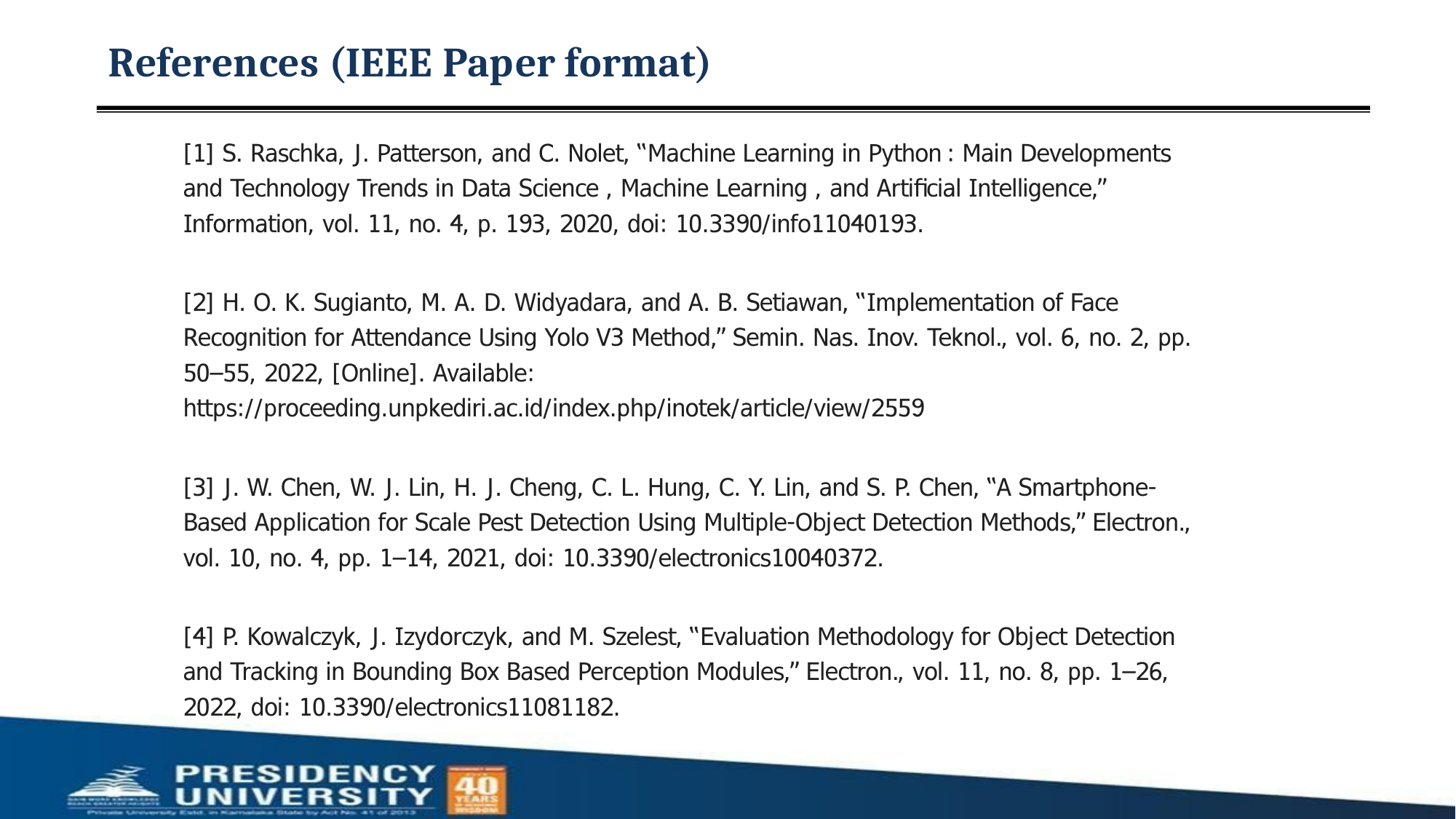

# References (IEEE Paper format)
[1] S. Raschka, J. Patterson, and C. Nolet, “Machine Learning in Python : Main Developments and Technology Trends in Data Science , Machine Learning , and Artificial Intelligence,” Information, vol. 11, no. 4, p. 193, 2020, doi: 10.3390/info11040193.

[2] H. O. K. Sugianto, M. A. D. Widyadara, and A. B. Setiawan, “Implementation of Face Recognition for Attendance Using Yolo V3 Method,” Semin. Nas. Inov. Teknol., vol. 6, no. 2, pp. 50–55, 2022, [Online]. Available: https://proceeding.unpkediri.ac.id/index.php/inotek/article/view/2559

[3] J. W. Chen, W. J. Lin, H. J. Cheng, C. L. Hung, C. Y. Lin, and S. P. Chen, “A Smartphone-Based Application for Scale Pest Detection Using Multiple-Object Detection Methods,” Electron., vol. 10, no. 4, pp. 1–14, 2021, doi: 10.3390/electronics10040372.

[4] P. Kowalczyk, J. Izydorczyk, and M. Szelest, “Evaluation Methodology for Object Detection and Tracking in Bounding Box Based Perception Modules,” Electron., vol. 11, no. 8, pp. 1–26, 2022, doi: 10.3390/electronics11081182.